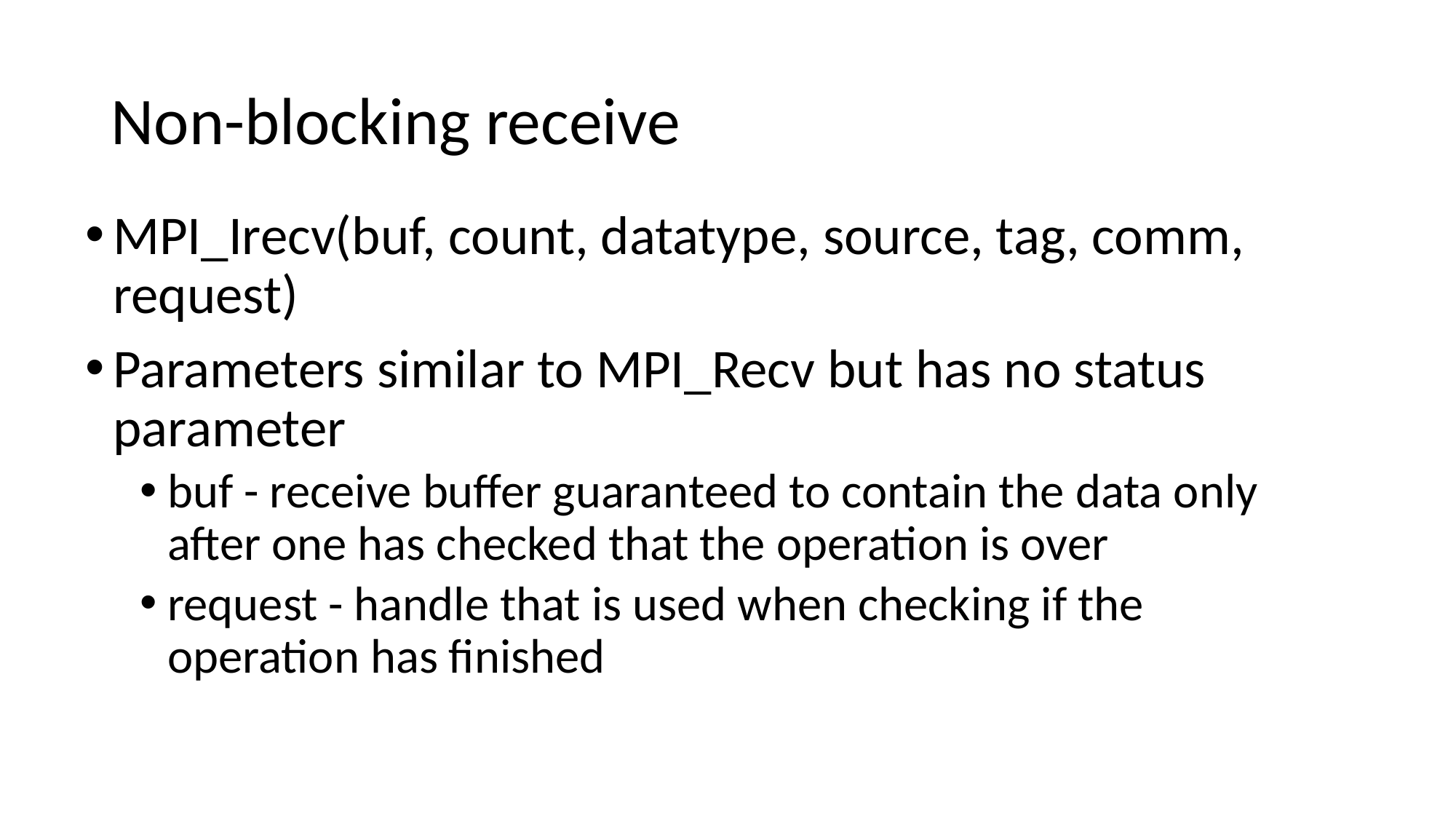

# Non-blocking receive
MPI_Irecv(buf, count, datatype, source, tag, comm, request)
Parameters similar to MPI_Recv but has no status parameter
buf - receive buffer guaranteed to contain the data only after one has checked that the operation is over
request - handle that is used when checking if the operation has finished